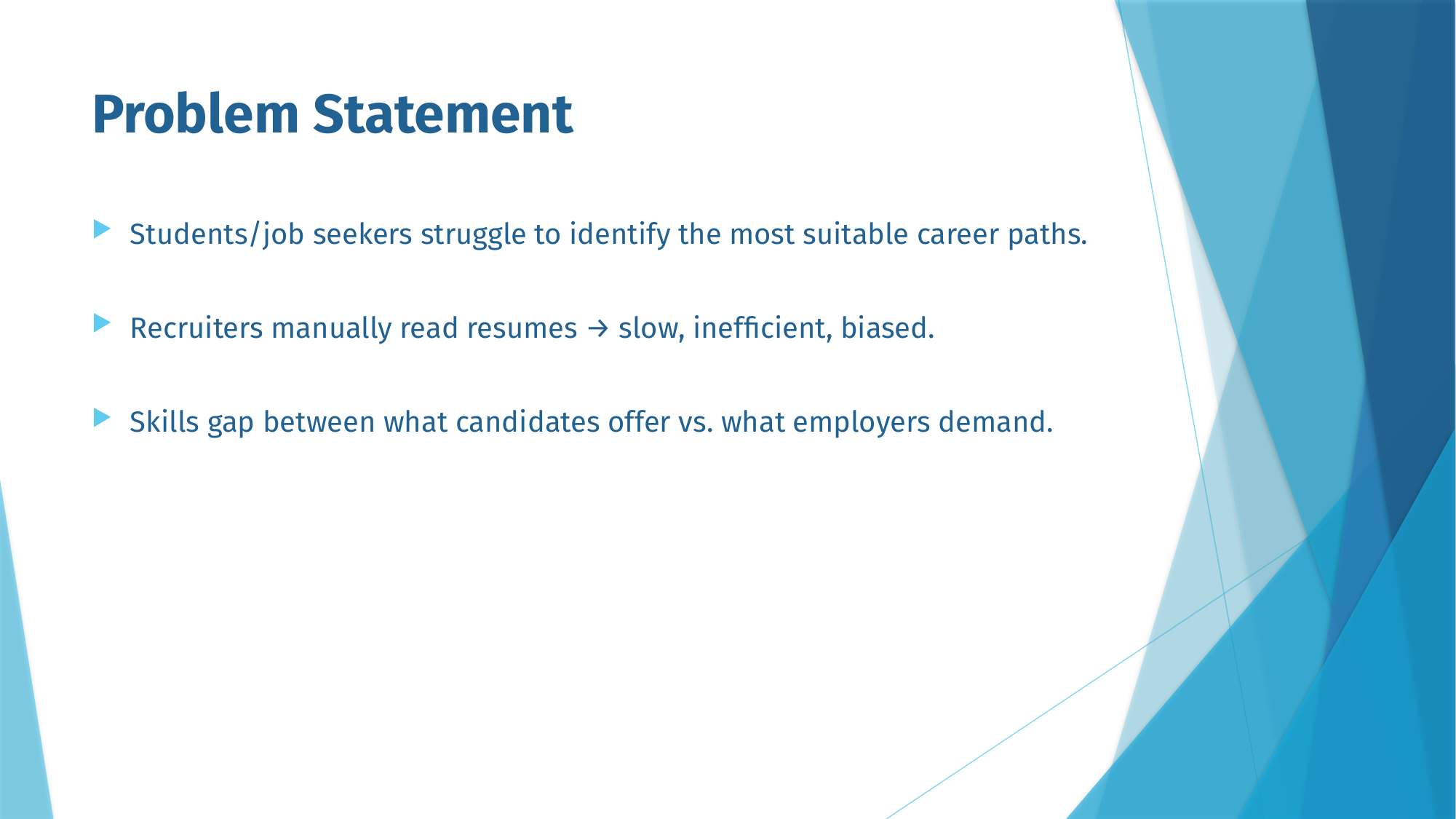

# Problem Statement
Students/job seekers struggle to identify the most suitable career paths.

Recruiters manually read resumes → slow, inefficient, biased.

Skills gap between what candidates offer vs. what employers demand.